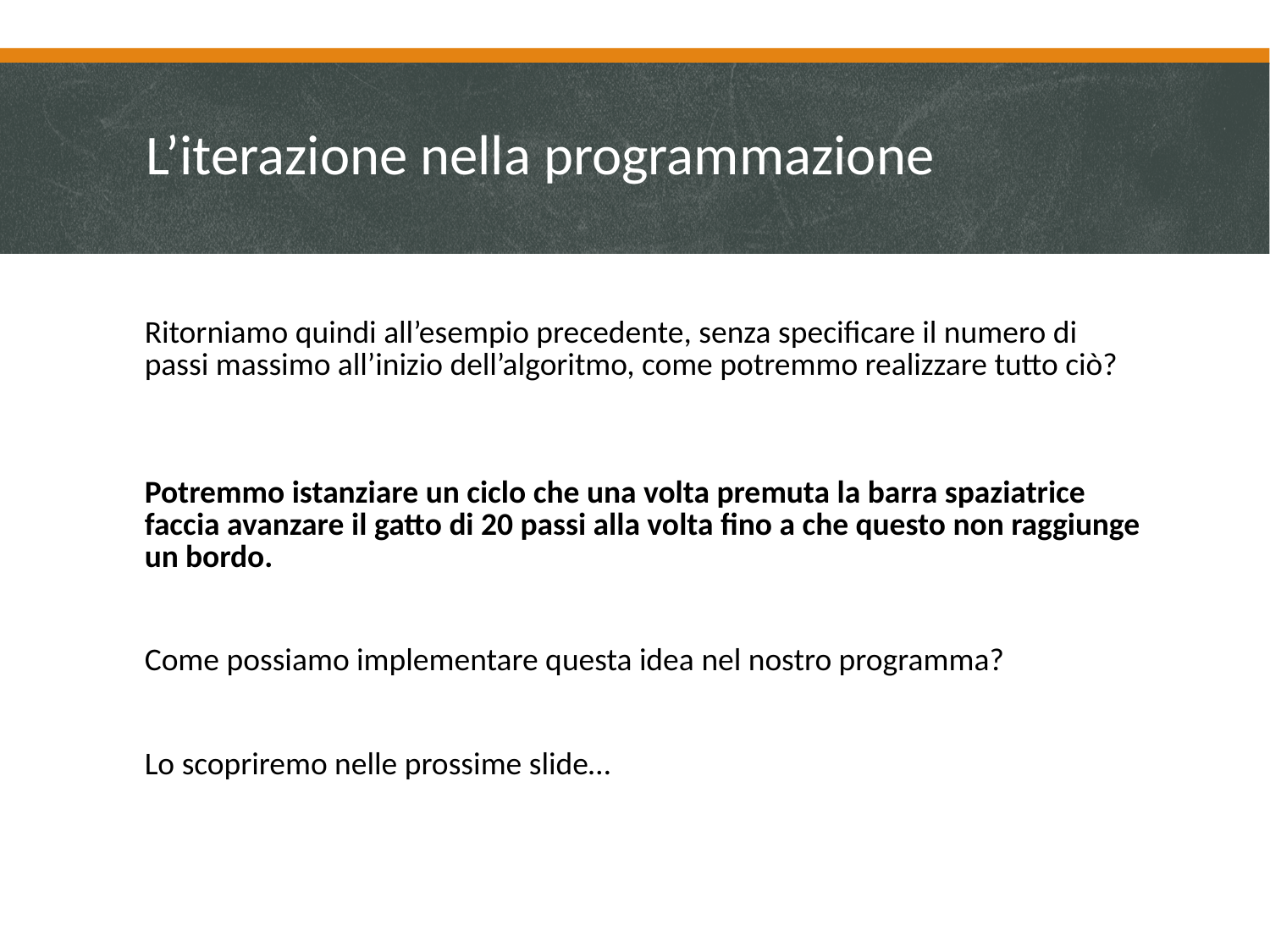

L’iterazione nella programmazione
Ritorniamo quindi all’esempio precedente, senza specificare il numero di passi massimo all’inizio dell’algoritmo, come potremmo realizzare tutto ciò?

Potremmo istanziare un ciclo che una volta premuta la barra spaziatrice faccia avanzare il gatto di 20 passi alla volta fino a che questo non raggiunge un bordo.

Come possiamo implementare questa idea nel nostro programma?

Lo scopriremo nelle prossime slide…